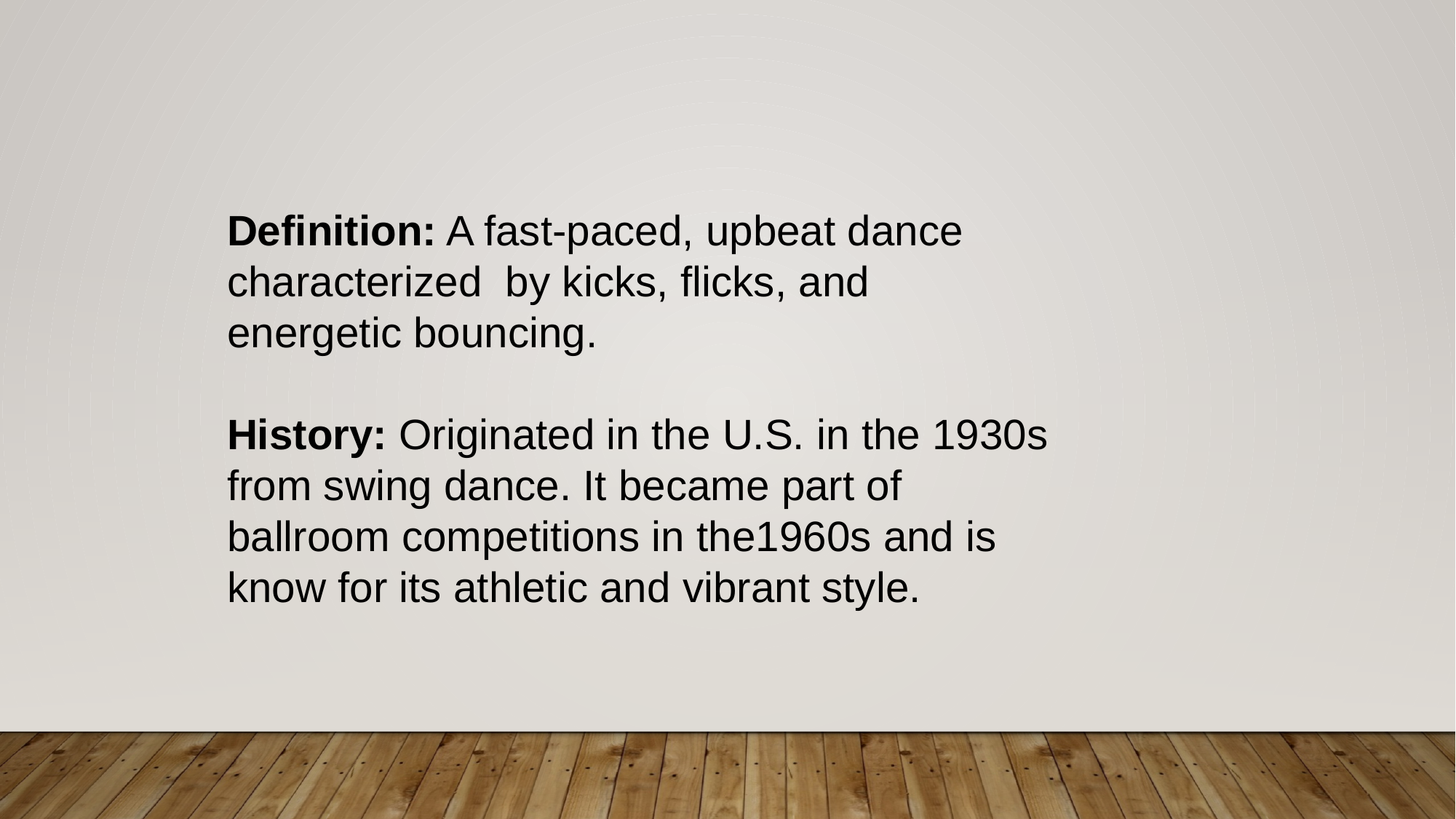

Definition: A fast-paced, upbeat dance characterized  by kicks, flicks, and energetic bouncing.

History: Originated in the U.S. in the 1930s from swing dance. It became part of ballroom competitions in the1960s and is know for its athletic and vibrant style.